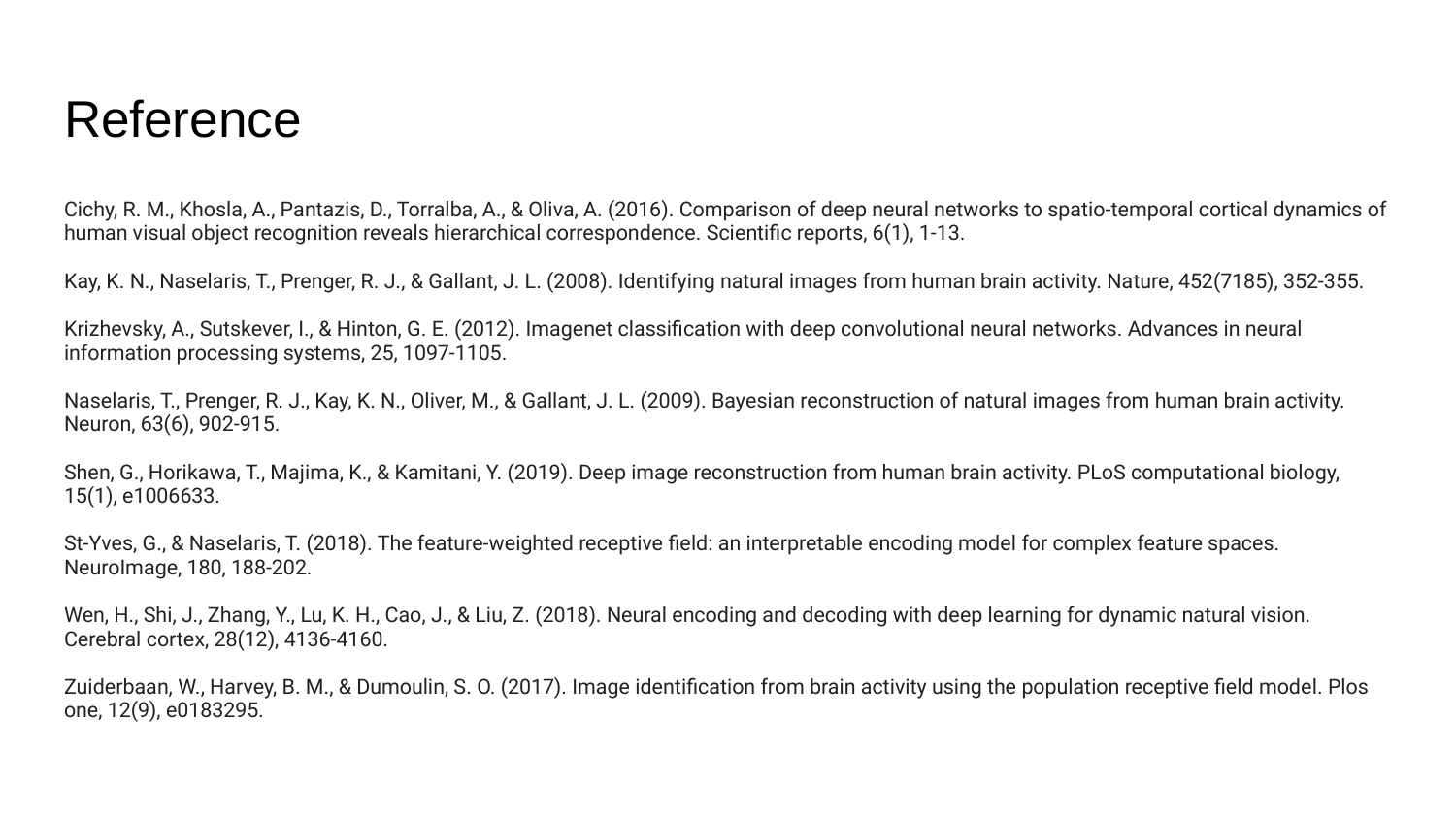

# Reference
Cichy, R. M., Khosla, A., Pantazis, D., Torralba, A., & Oliva, A. (2016). Comparison of deep neural networks to spatio-temporal cortical dynamics of human visual object recognition reveals hierarchical correspondence. Scientific reports, 6(1), 1-13.
Kay, K. N., Naselaris, T., Prenger, R. J., & Gallant, J. L. (2008). Identifying natural images from human brain activity. Nature, 452(7185), 352-355.
Krizhevsky, A., Sutskever, I., & Hinton, G. E. (2012). Imagenet classification with deep convolutional neural networks. Advances in neural information processing systems, 25, 1097-1105.
Naselaris, T., Prenger, R. J., Kay, K. N., Oliver, M., & Gallant, J. L. (2009). Bayesian reconstruction of natural images from human brain activity. Neuron, 63(6), 902-915.
Shen, G., Horikawa, T., Majima, K., & Kamitani, Y. (2019). Deep image reconstruction from human brain activity. PLoS computational biology, 15(1), e1006633.
St-Yves, G., & Naselaris, T. (2018). The feature-weighted receptive field: an interpretable encoding model for complex feature spaces. NeuroImage, 180, 188-202.
Wen, H., Shi, J., Zhang, Y., Lu, K. H., Cao, J., & Liu, Z. (2018). Neural encoding and decoding with deep learning for dynamic natural vision. Cerebral cortex, 28(12), 4136-4160.
Zuiderbaan, W., Harvey, B. M., & Dumoulin, S. O. (2017). Image identification from brain activity using the population receptive field model. Plos one, 12(9), e0183295.